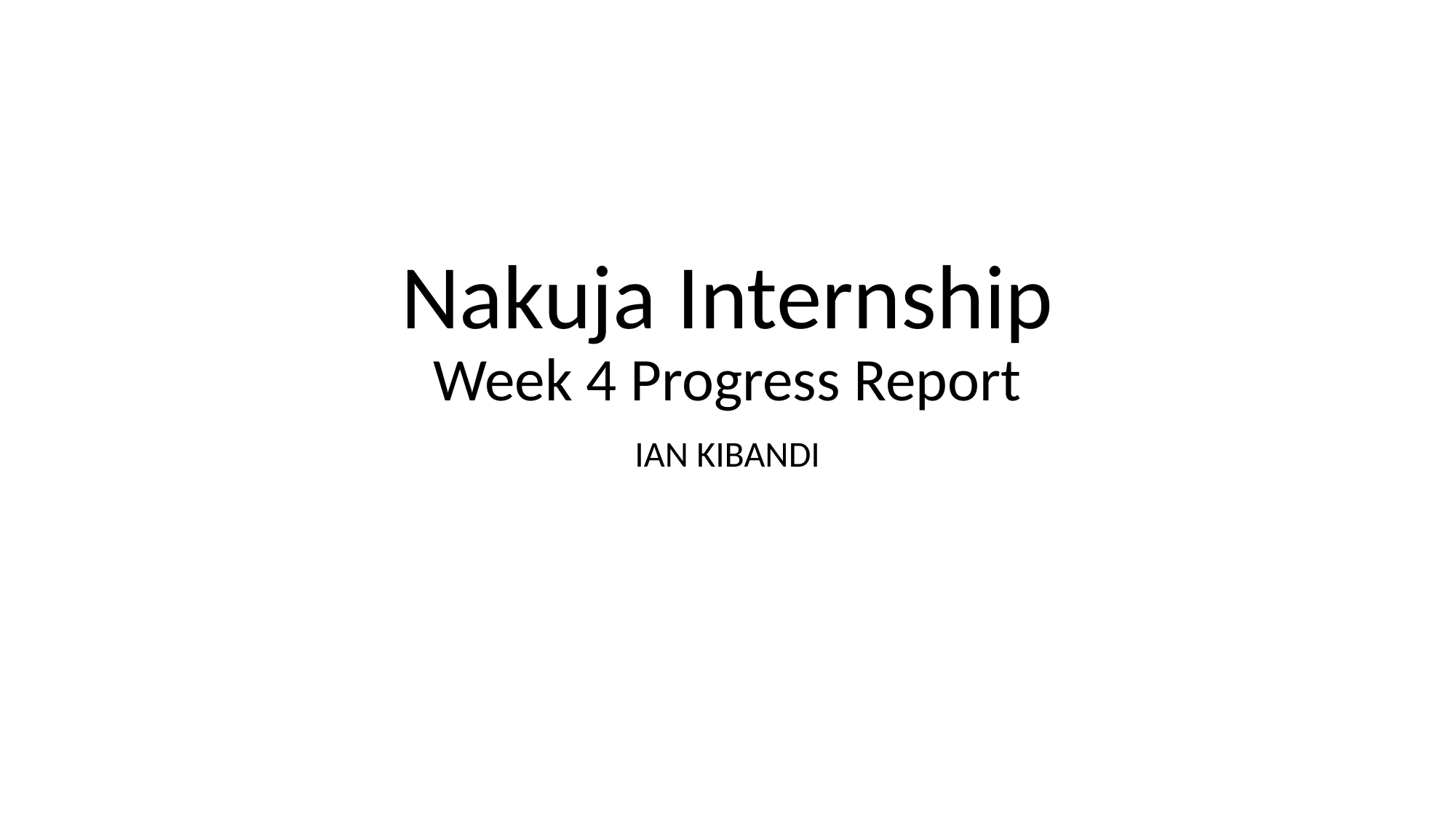

Nakuja Internship
Week 4 Progress Report
IAN KIBANDI